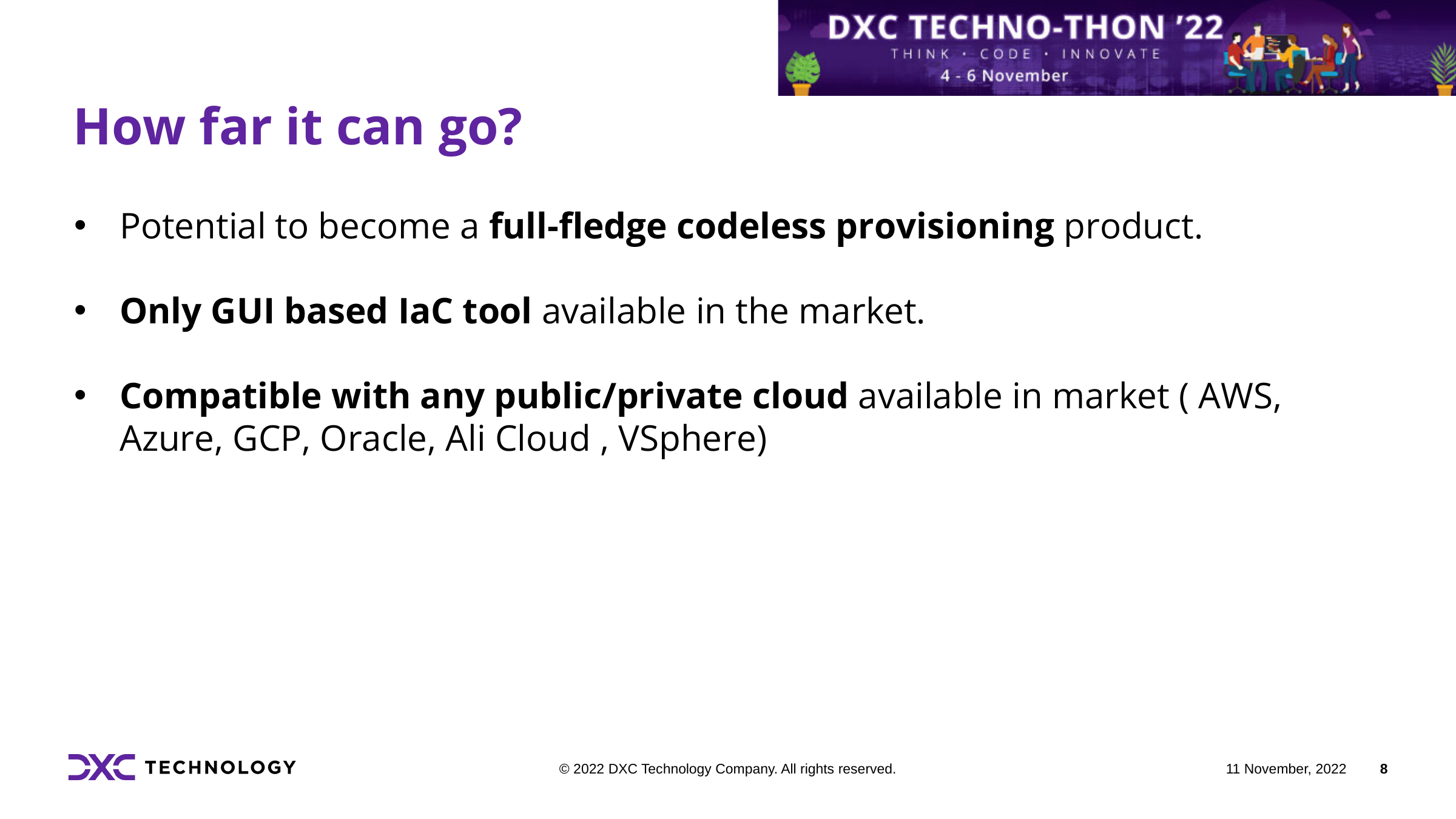

# How far it can go?

Potential to become a full-fledge codeless provisioning product.

Only GUI based IaC tool available in the market.

Compatible with any public/private cloud available in market ( AWS, Azure, GCP, Oracle, Ali Cloud , VSphere)